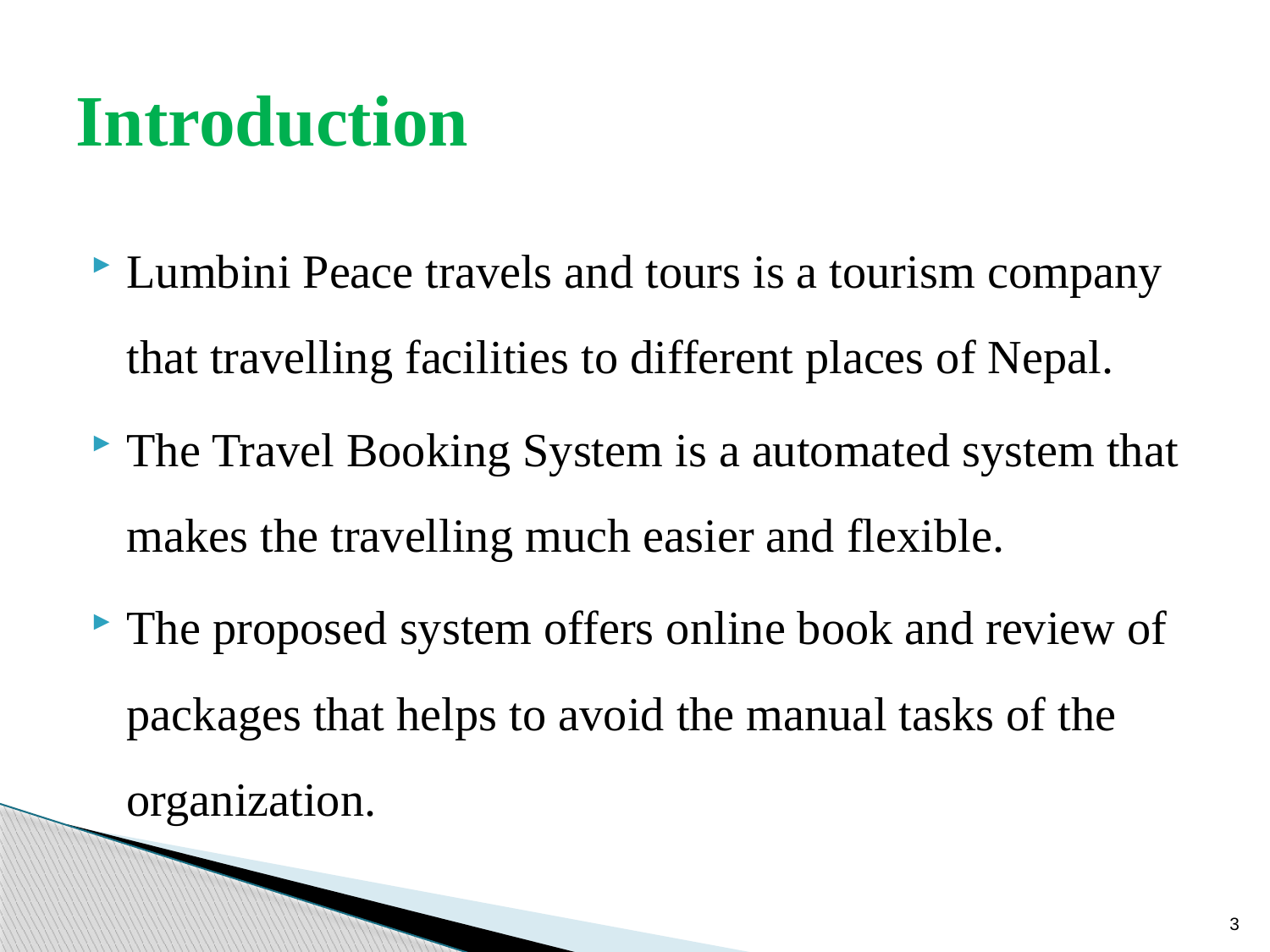

# Introduction
Lumbini Peace travels and tours is a tourism company that travelling facilities to different places of Nepal.
The Travel Booking System is a automated system that makes the travelling much easier and flexible.
The proposed system offers online book and review of packages that helps to avoid the manual tasks of the organization.
3